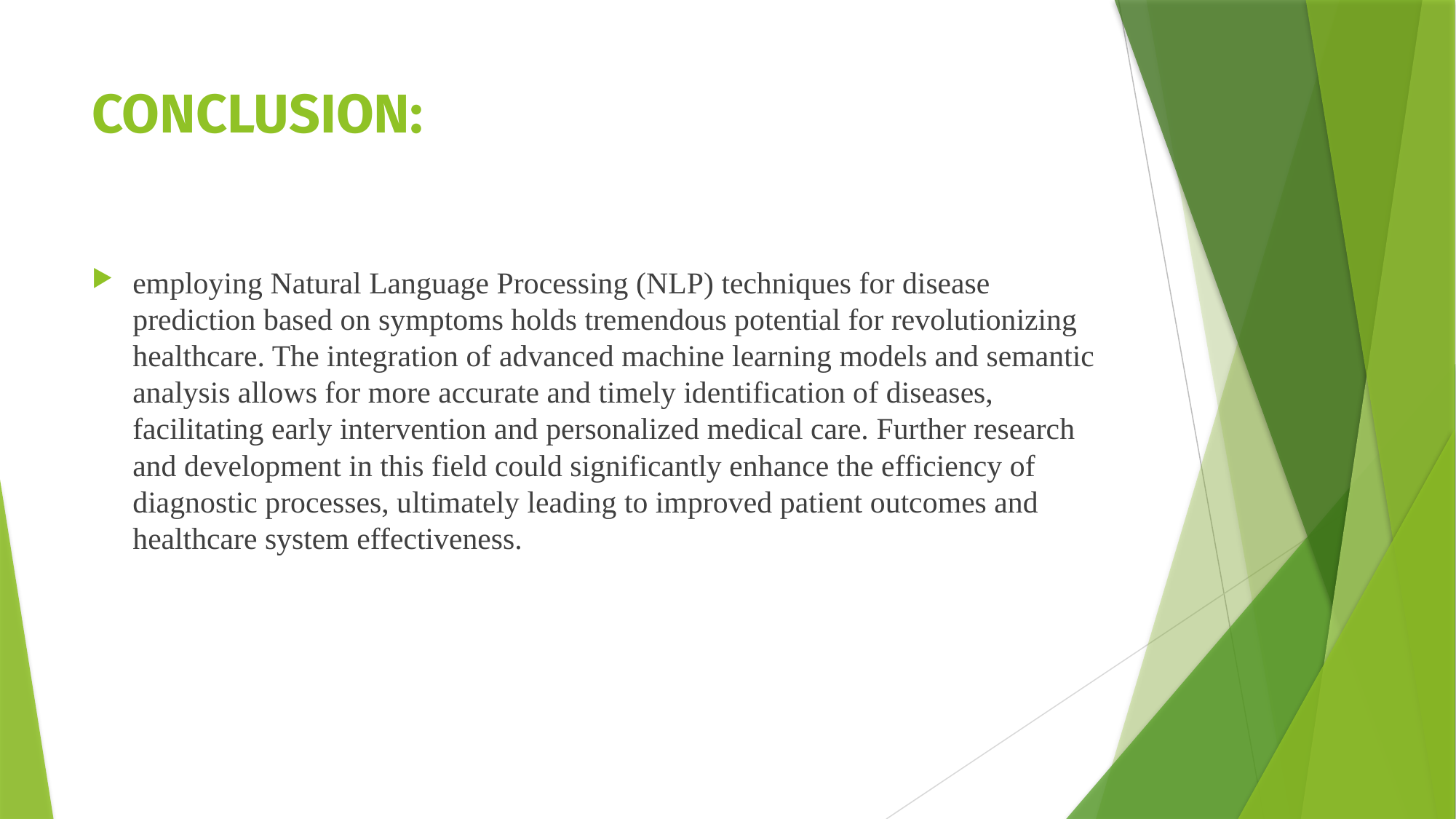

# CONCLUSION:
employing Natural Language Processing (NLP) techniques for disease prediction based on symptoms holds tremendous potential for revolutionizing healthcare. The integration of advanced machine learning models and semantic analysis allows for more accurate and timely identification of diseases, facilitating early intervention and personalized medical care. Further research and development in this field could significantly enhance the efficiency of diagnostic processes, ultimately leading to improved patient outcomes and healthcare system effectiveness.